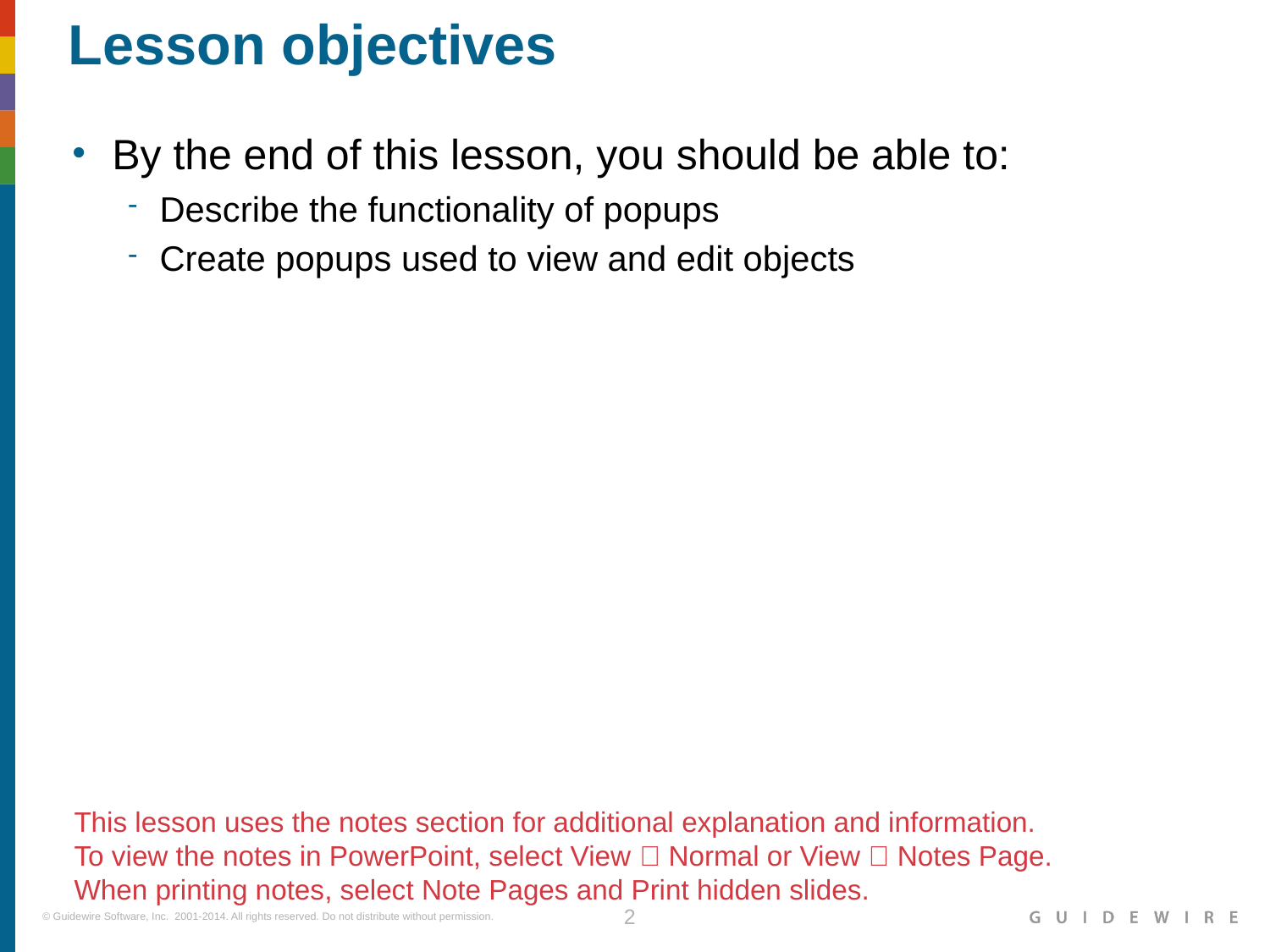

Describe the functionality of popups
Create popups used to view and edit objects